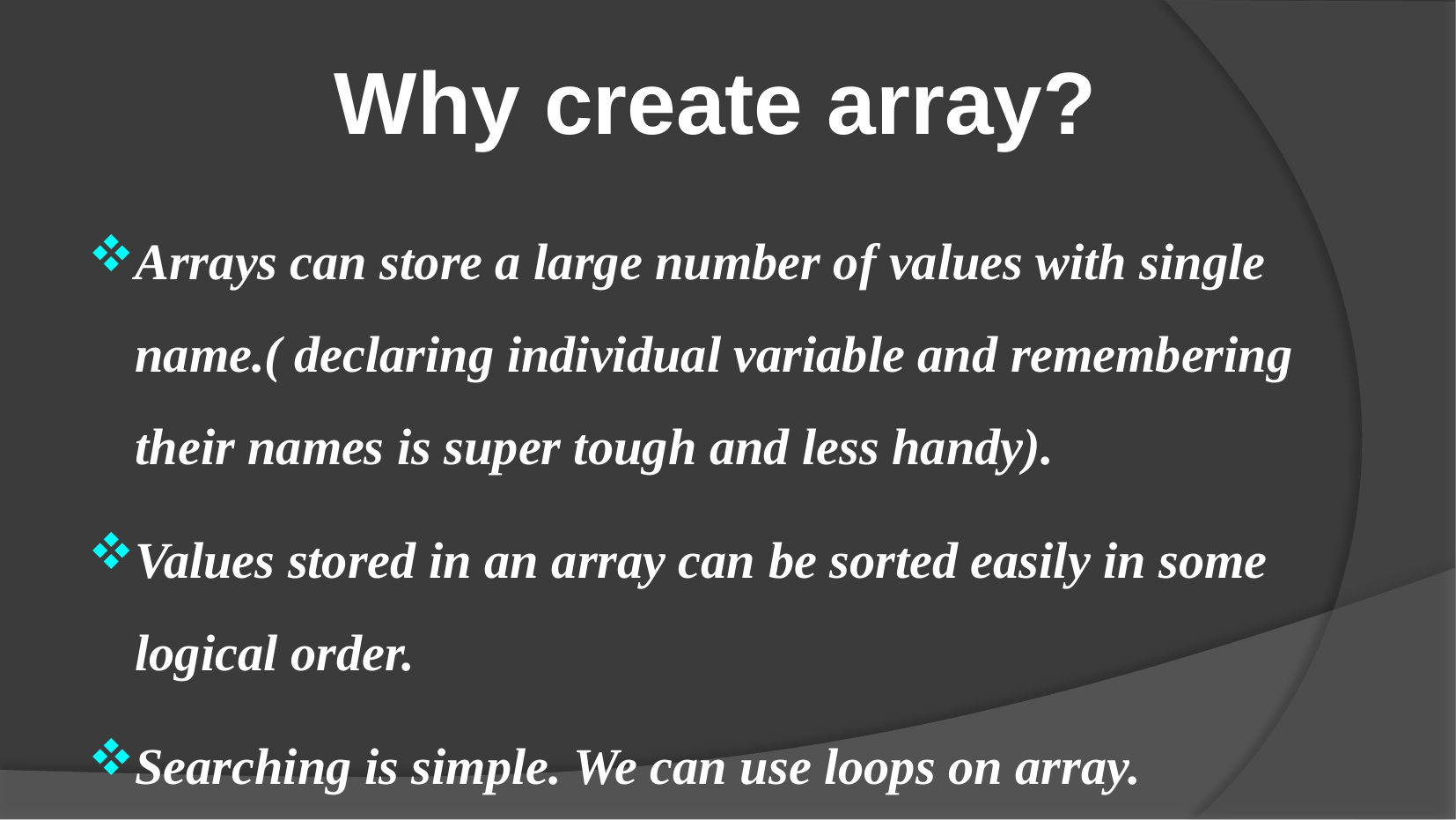

Why create array?
Arrays can store a large number of values with single name.( declaring individual variable and remembering their names is super tough and less handy).
Values stored in an array can be sorted easily in some logical order.
Searching is simple. We can use loops on array.